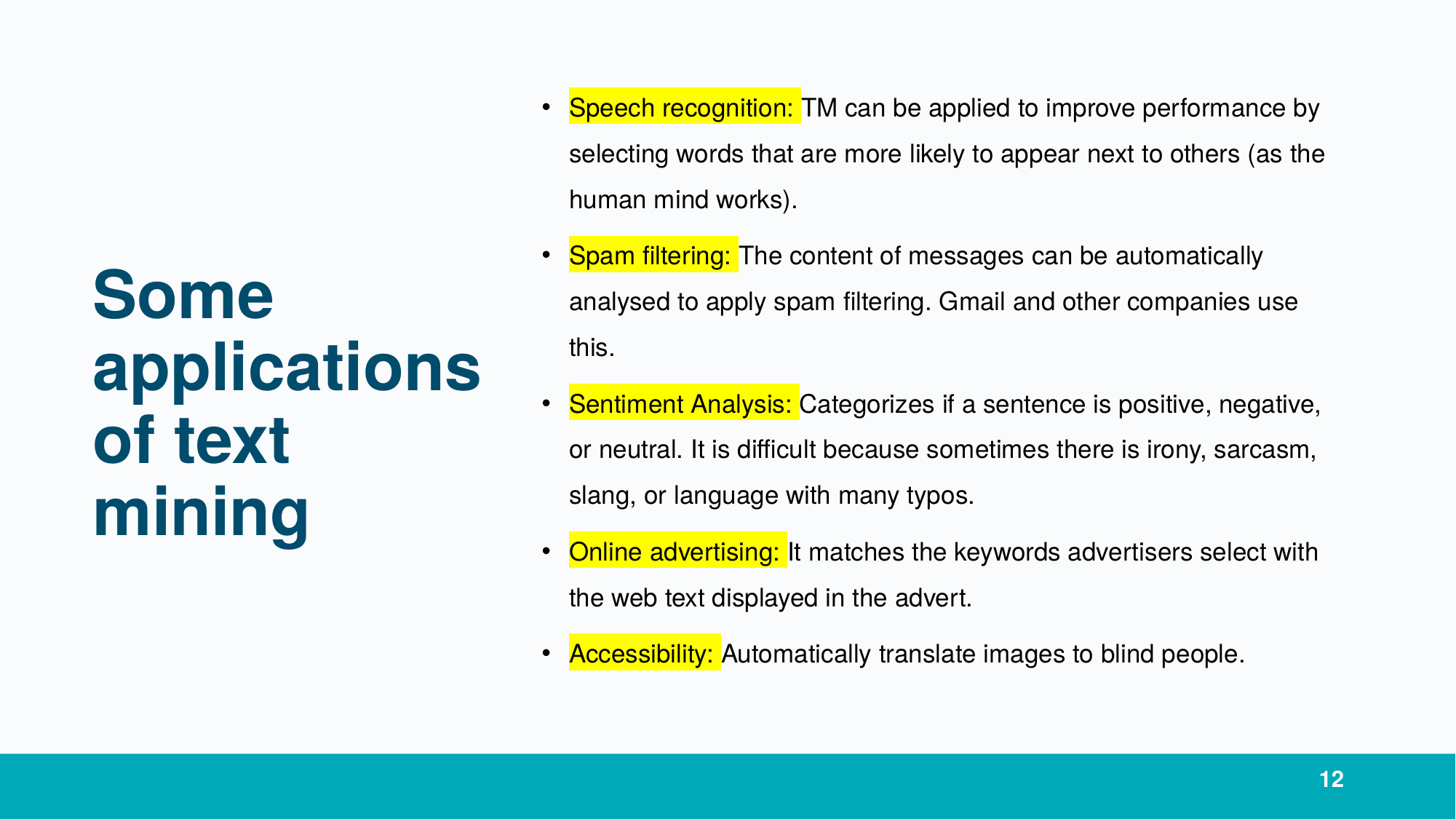

Speech recognition: TM can be applied to improve performance by selecting words that are more likely to appear next to others (as the human mind works).
Spam filtering: The content of messages can be automatically analysed to apply spam filtering. Gmail and other companies use this.
Sentiment Analysis: Categorizes if a sentence is positive, negative, or neutral. It is difficult because sometimes there is irony, sarcasm, slang, or language with many typos.
Online advertising: It matches the keywords advertisers select with the web text displayed in the advert.
Accessibility: Automatically translate images to blind people.

# Some applications of text mining
12